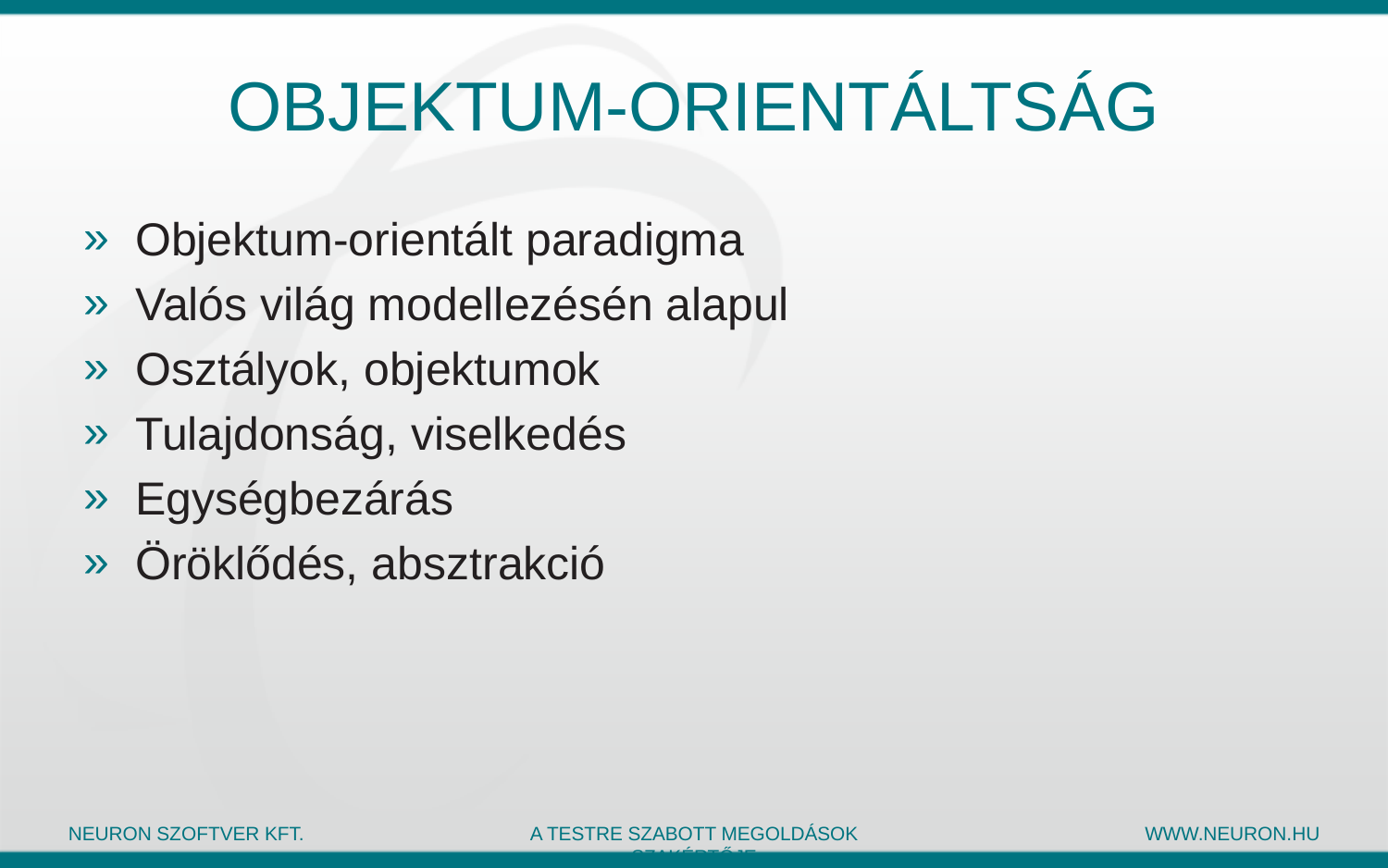

# Objektum-orientáltság
Objektum-orientált paradigma
Valós világ modellezésén alapul
Osztályok, objektumok
Tulajdonság, viselkedés
Egységbezárás
Öröklődés, absztrakció